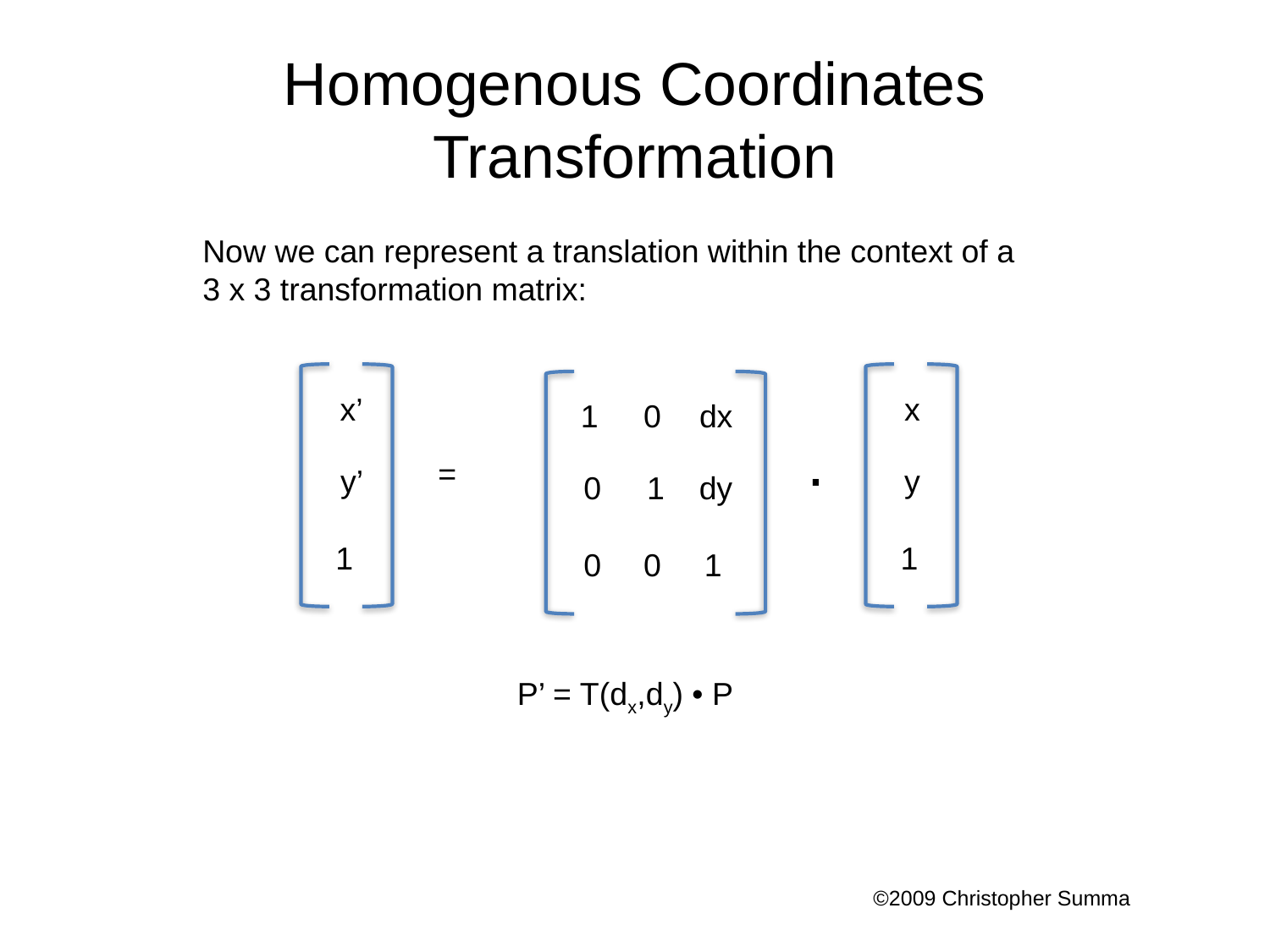

# Homogenous Coordinates Transformation
Now we can represent a translation within the context of a
3 x 3 transformation matrix:

1
0
dx
0
1
dy
0
0
1
x’
x
.
=
y’
y
1
1
P’ = T(dx,dy) • P
©2009 Christopher Summa